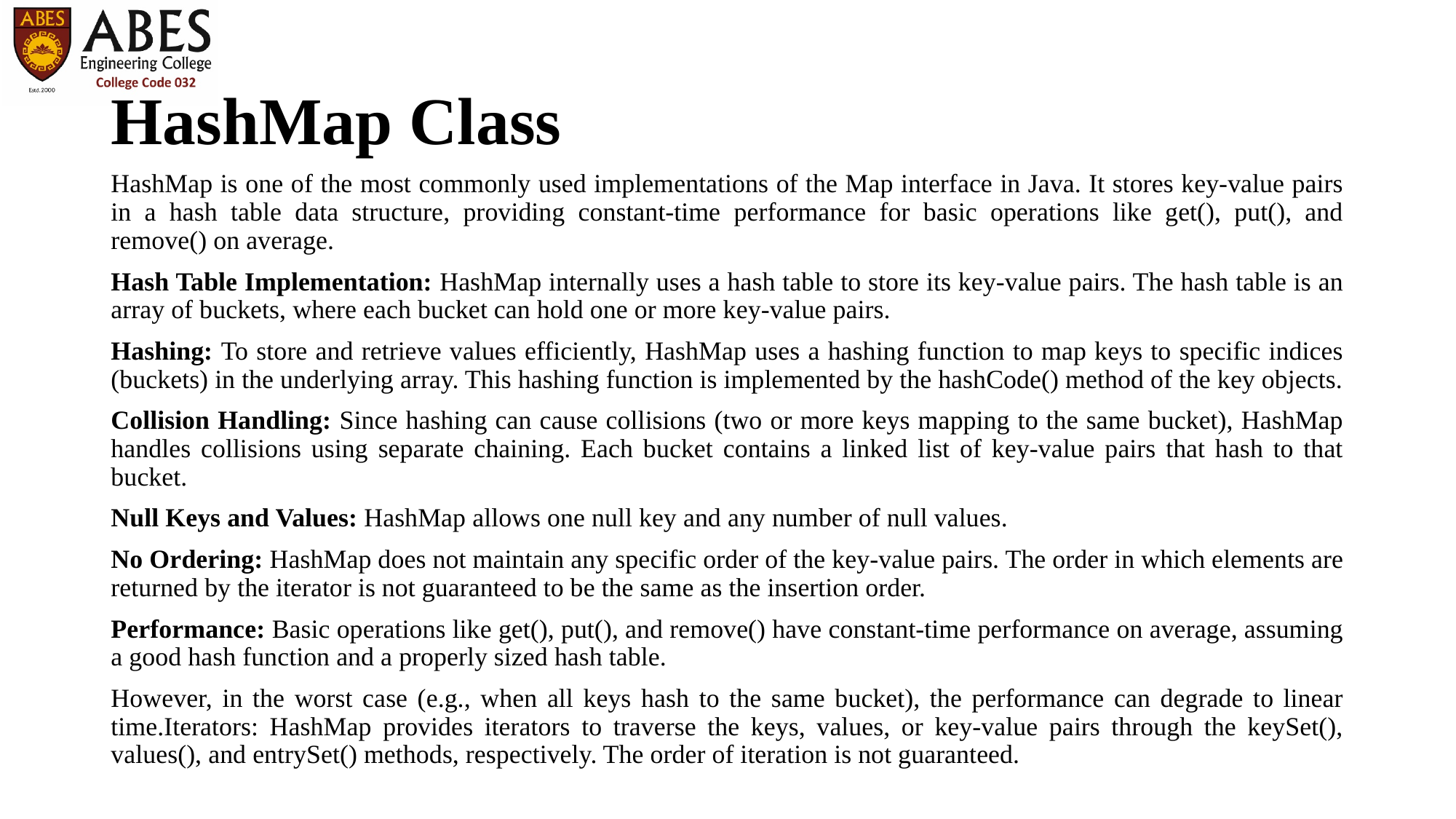

# HashMap Class
HashMap is one of the most commonly used implementations of the Map interface in Java. It stores key-value pairs in a hash table data structure, providing constant-time performance for basic operations like get(), put(), and remove() on average.
Hash Table Implementation: HashMap internally uses a hash table to store its key-value pairs. The hash table is an array of buckets, where each bucket can hold one or more key-value pairs.
Hashing: To store and retrieve values efficiently, HashMap uses a hashing function to map keys to specific indices (buckets) in the underlying array. This hashing function is implemented by the hashCode() method of the key objects.
Collision Handling: Since hashing can cause collisions (two or more keys mapping to the same bucket), HashMap handles collisions using separate chaining. Each bucket contains a linked list of key-value pairs that hash to that bucket.
Null Keys and Values: HashMap allows one null key and any number of null values.
No Ordering: HashMap does not maintain any specific order of the key-value pairs. The order in which elements are returned by the iterator is not guaranteed to be the same as the insertion order.
Performance: Basic operations like get(), put(), and remove() have constant-time performance on average, assuming a good hash function and a properly sized hash table.
However, in the worst case (e.g., when all keys hash to the same bucket), the performance can degrade to linear time.Iterators: HashMap provides iterators to traverse the keys, values, or key-value pairs through the keySet(), values(), and entrySet() methods, respectively. The order of iteration is not guaranteed.